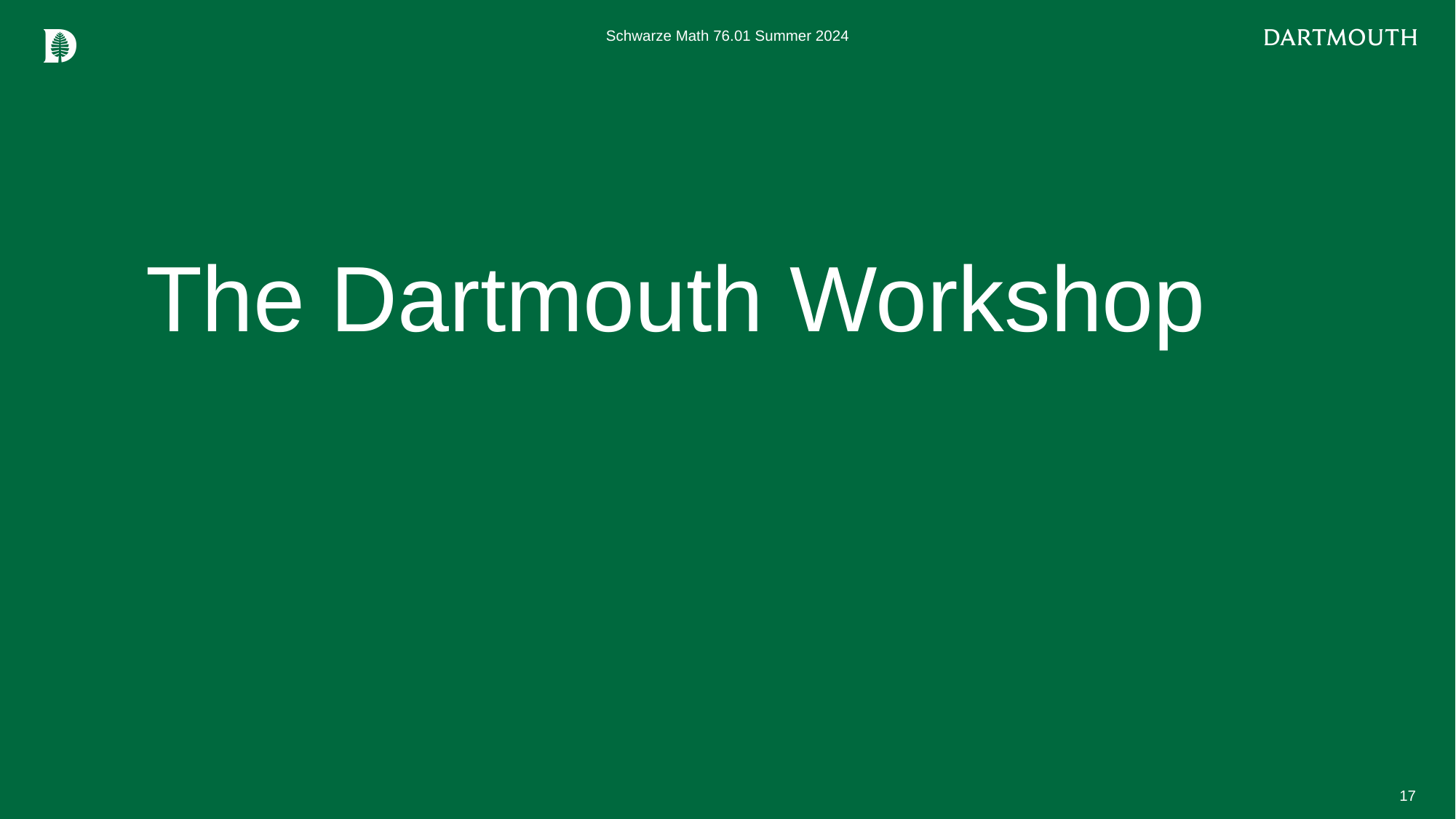

Schwarze Math 76.01 Summer 2024
The Dartmouth Workshop
17